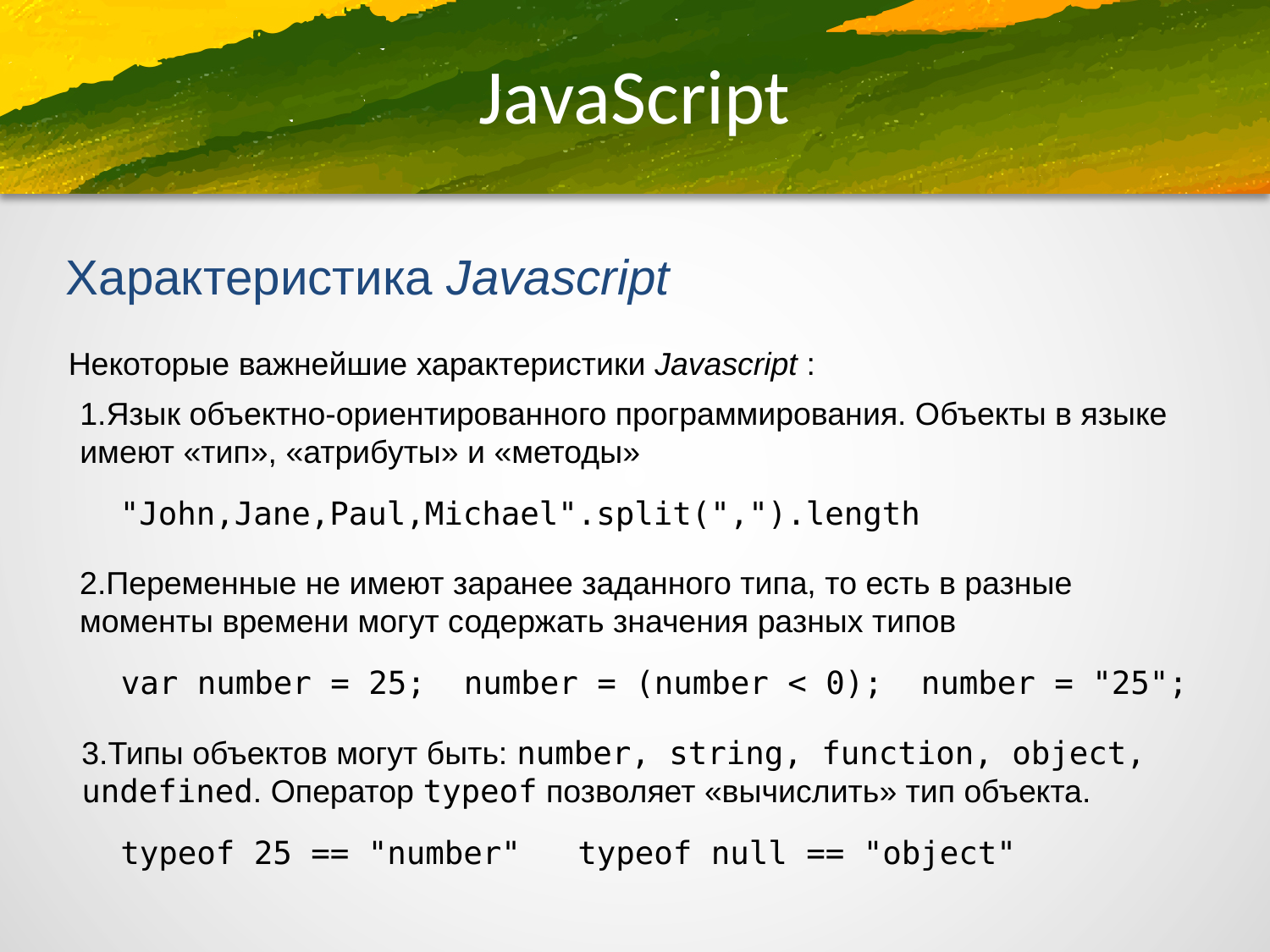

# JavaScript
Характеристика Javascript
Некоторые важнейшие характеристики Javascript :
Язык объектно-ориентированного программирования. Объекты в языке
имеют «тип», «атрибуты» и «методы»
"John,Jane,Paul,Michael".split(",").length
Переменные не имеют заранее заданного типа, то есть в разные
моменты времени могут содержать значения разных типов
var number = 25;  number = (number < 0);  number = "25";
Типы объектов могут быть: number, string, function, object,
undefined. Оператор typeof позволяет «вычислить» тип объекта.
typeof 25 == "number"   typeof null == "object"